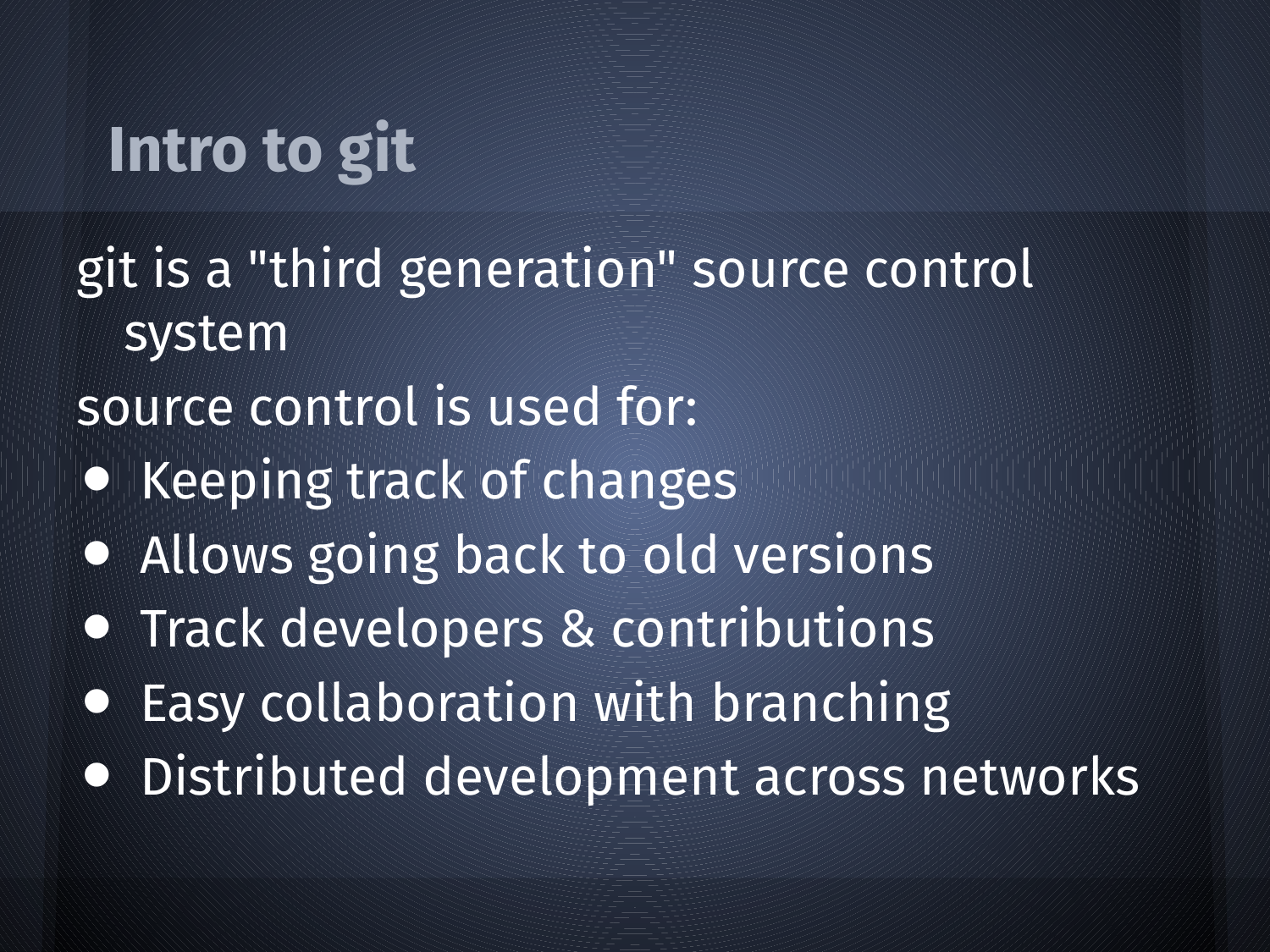

# Intro to git
git is a "third generation" source control system
source control is used for:
Keeping track of changes
Allows going back to old versions
Track developers & contributions
Easy collaboration with branching
Distributed development across networks